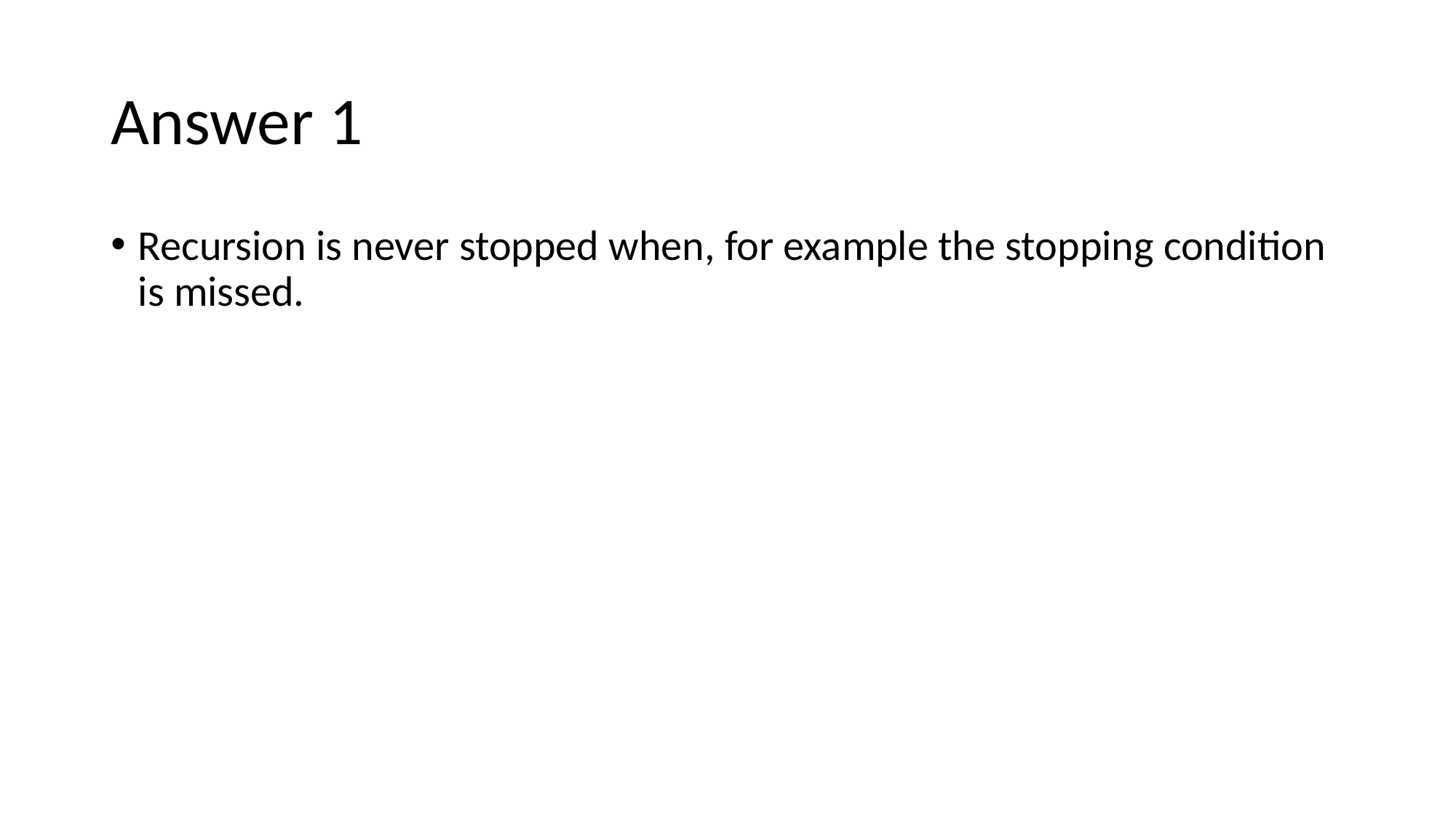

# Answer 1
Recursion is never stopped when, for example the stopping condition is missed.